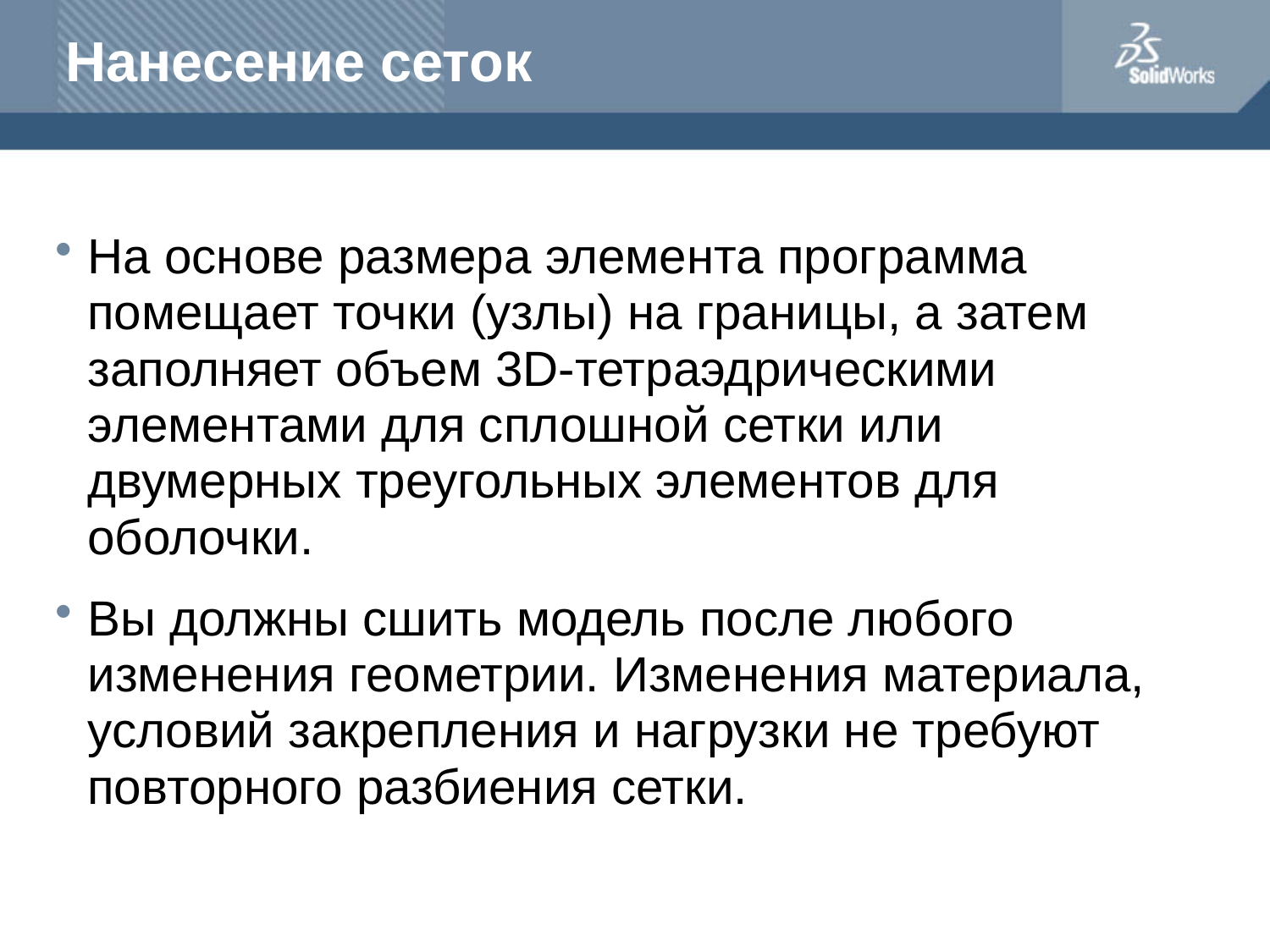

# Нанесение сеток
На основе размера элемента программа помещает точки (узлы) на границы, а затем заполняет объем 3D-тетраэдрическими элементами для сплошной сетки или двумерных треугольных элементов для оболочки.
Вы должны сшить модель после любого изменения геометрии. Изменения материала, условий закрепления и нагрузки не требуют повторного разбиения сетки.